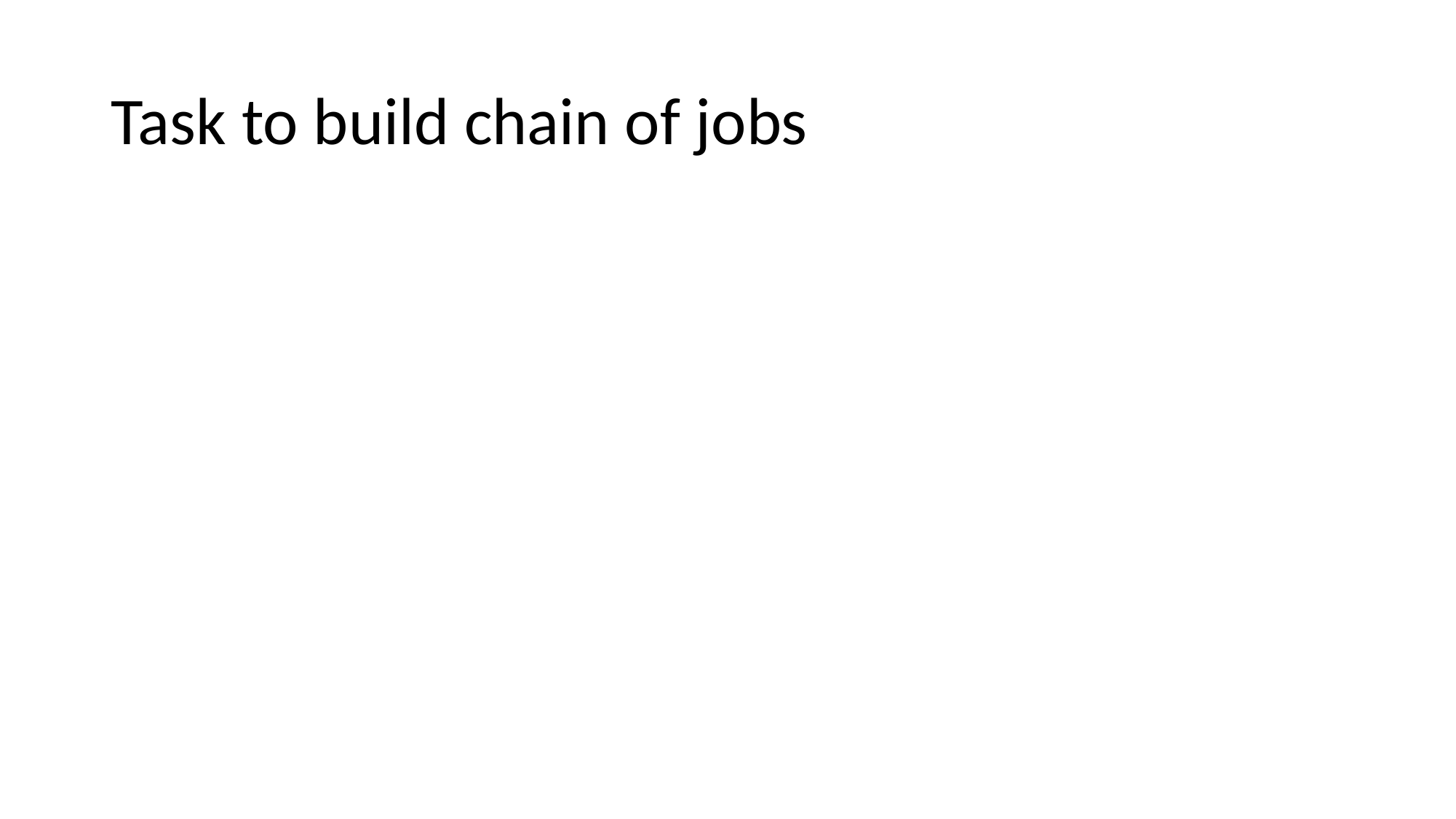

# Task to build chain of jobs